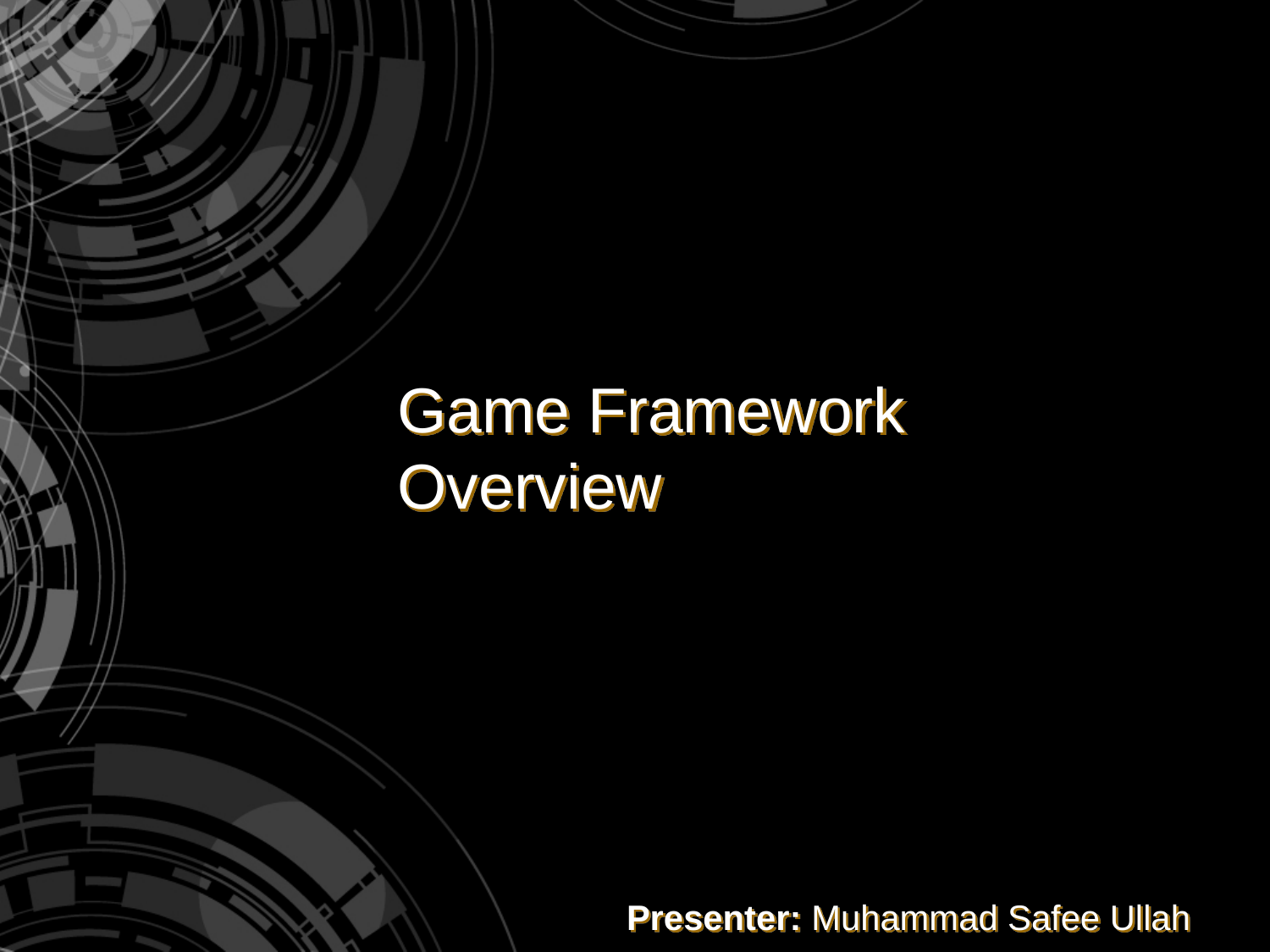

# Game Framework Overview
Presenter: Muhammad Safee Ullah